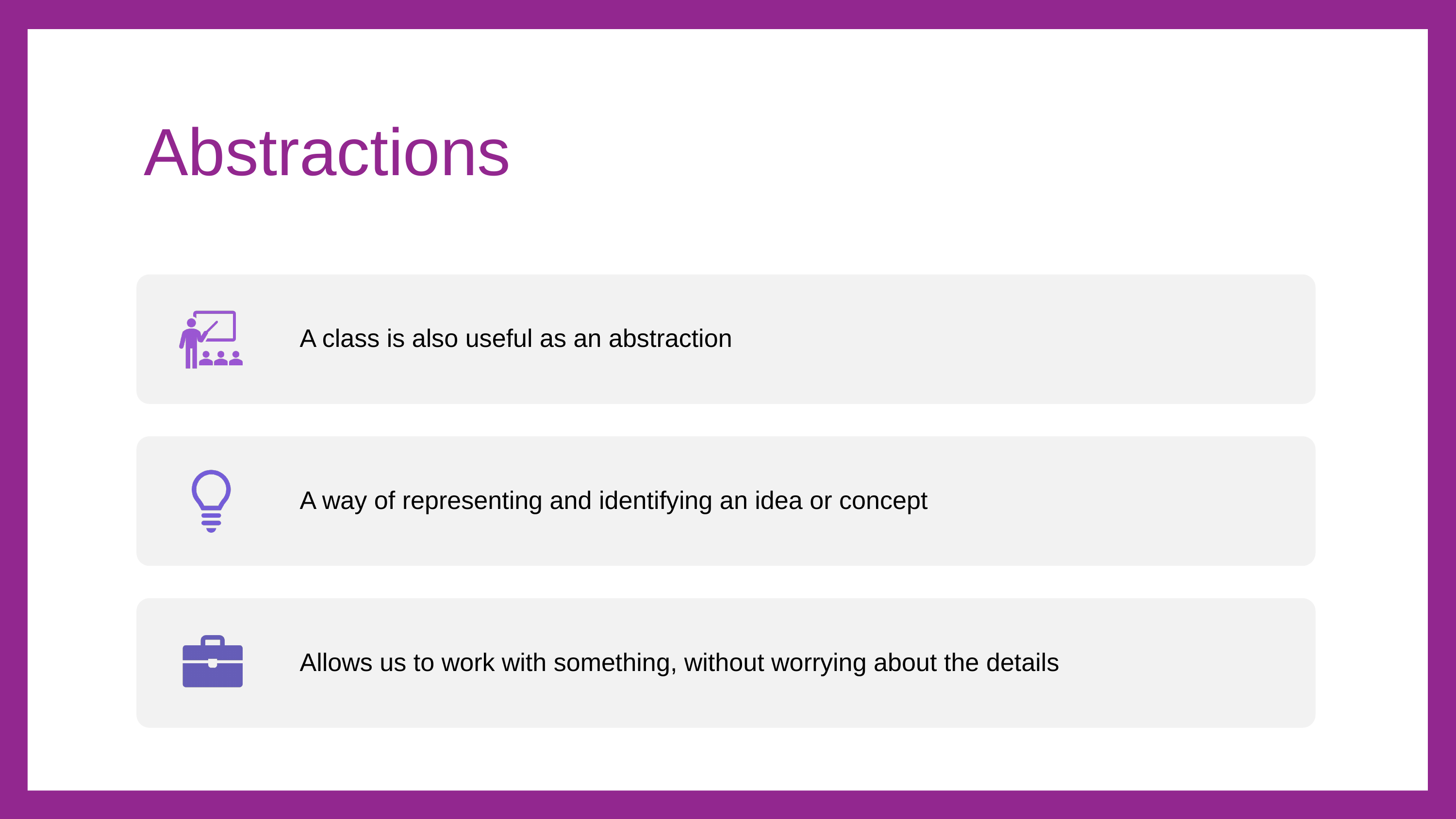

# Abstractions
A class is also useful as an abstraction
A way of representing and identifying an idea or concept
Allows us to work with something, without worrying about the details